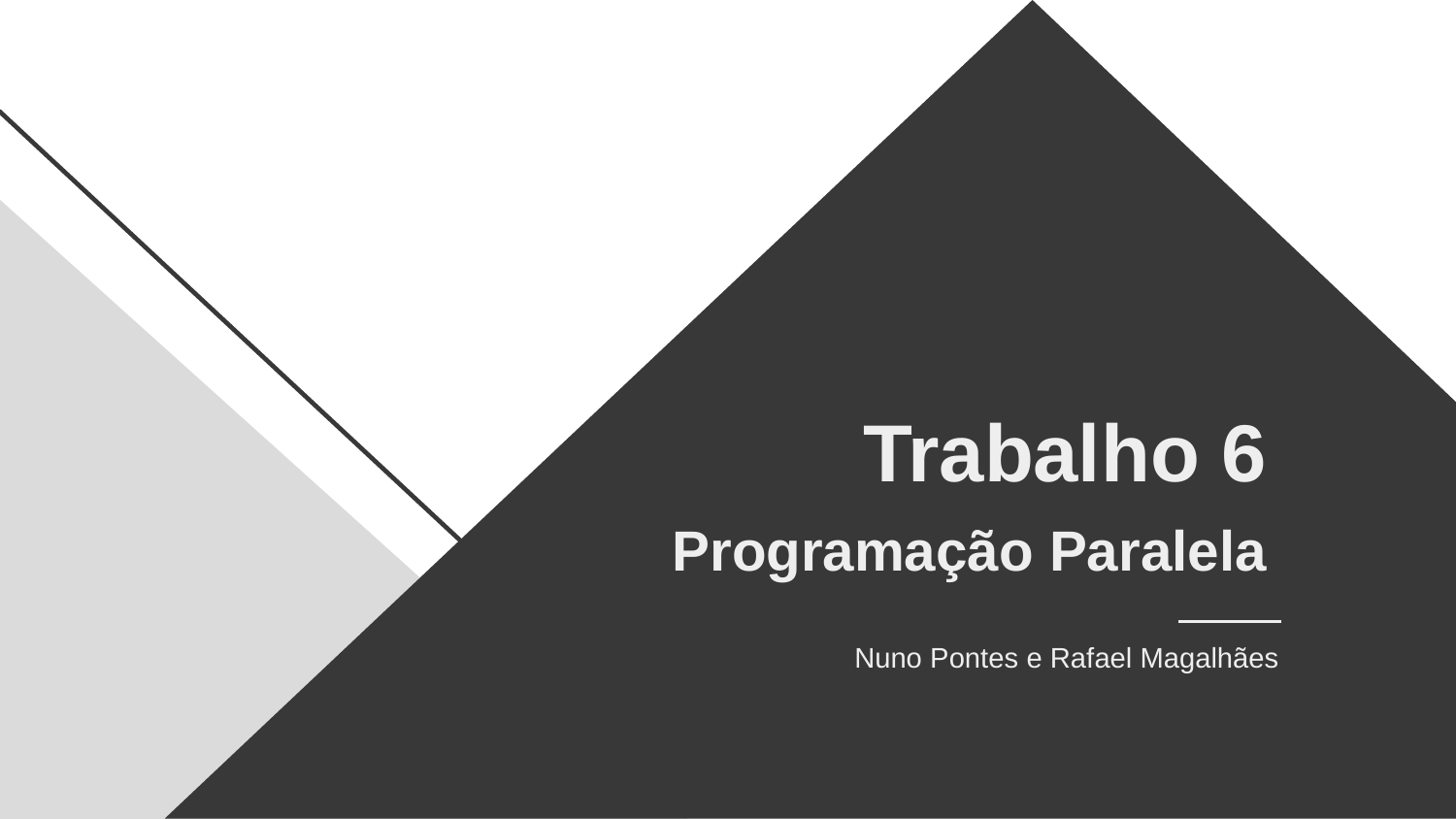

# Trabalho 6
Programação Paralela
Nuno Pontes e Rafael Magalhães